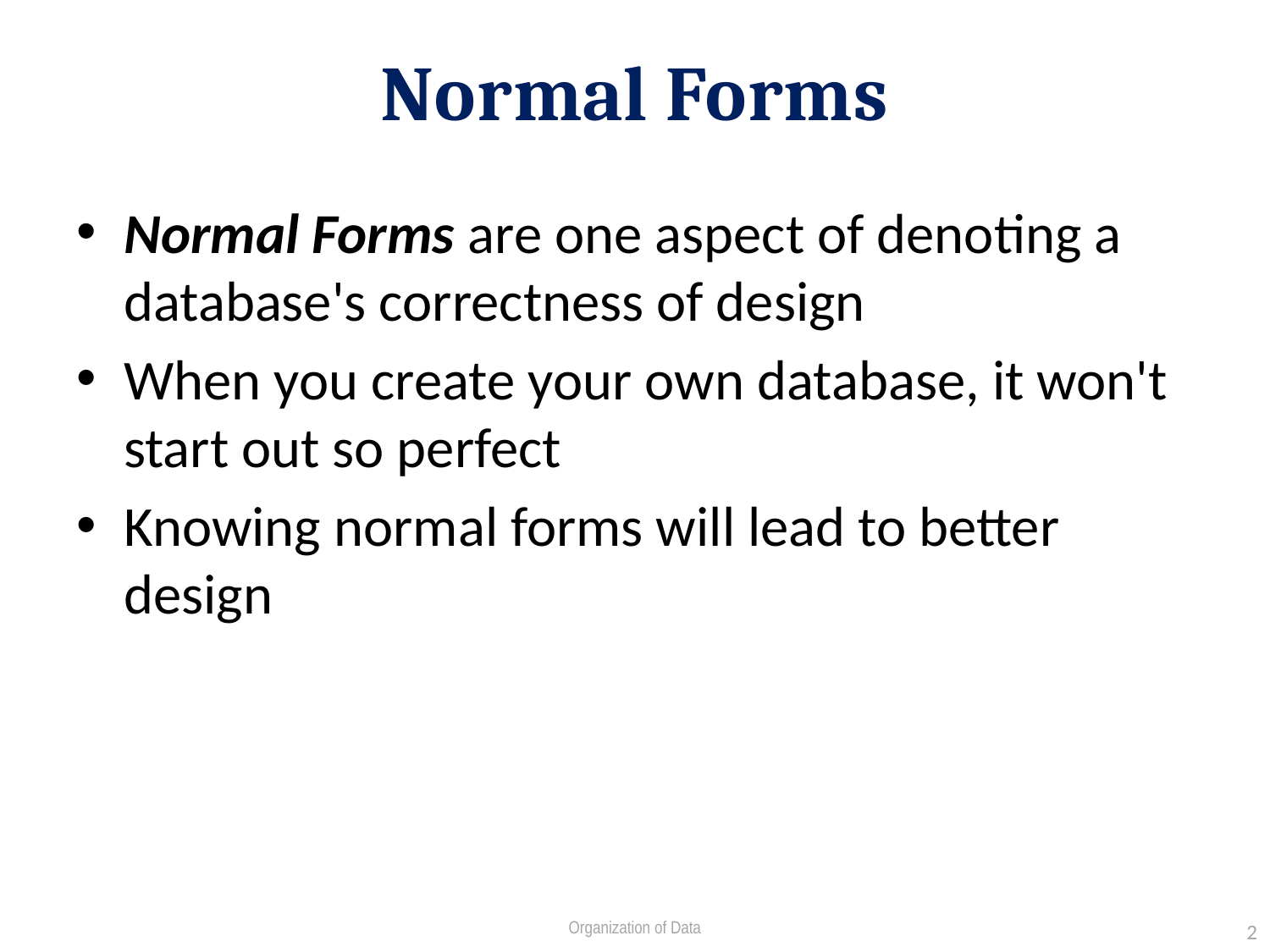

# Normal Forms
Normal Forms are one aspect of denoting a database's correctness of design
When you create your own database, it won't start out so perfect
Knowing normal forms will lead to better design
Organization of Data
2